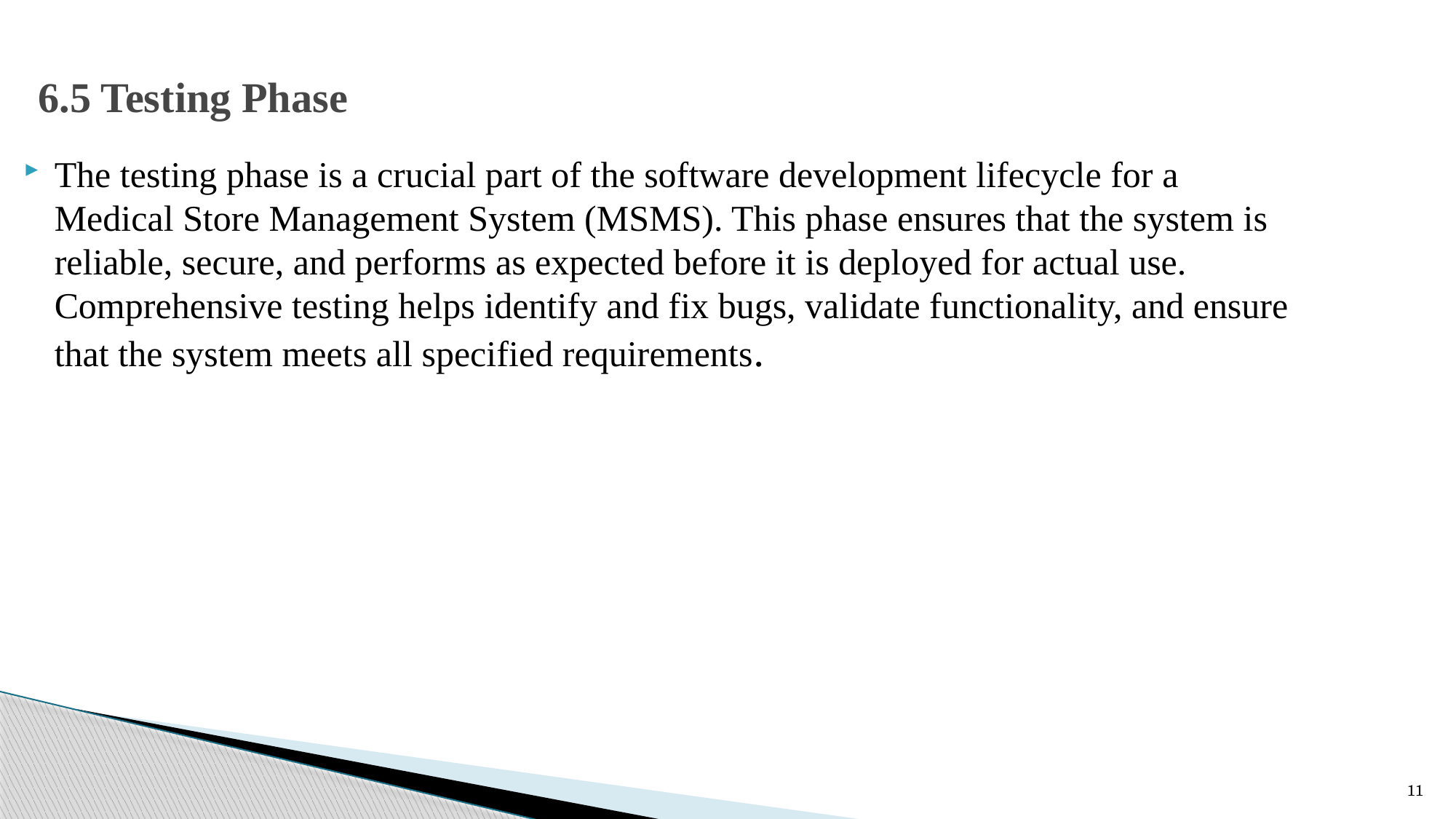

# 6.5 Testing Phase
The testing phase is a crucial part of the software development lifecycle for a Medical Store Management System (MSMS). This phase ensures that the system is reliable, secure, and performs as expected before it is deployed for actual use. Comprehensive testing helps identify and fix bugs, validate functionality, and ensure that the system meets all specified requirements.
11